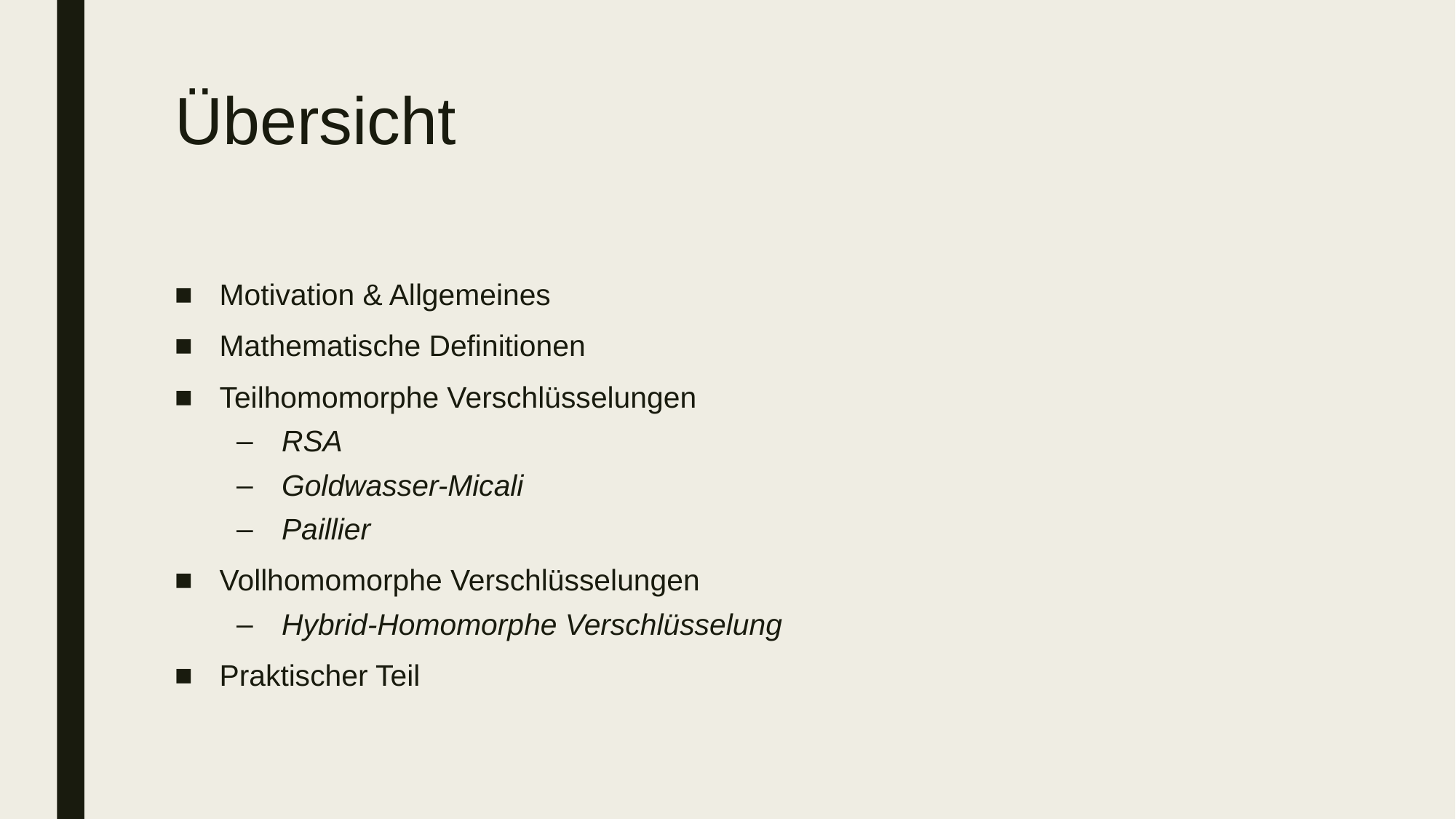

# Übersicht
Motivation & Allgemeines
Mathematische Definitionen
Teilhomomorphe Verschlüsselungen
RSA
Goldwasser-Micali
Paillier
Vollhomomorphe Verschlüsselungen
Hybrid-Homomorphe Verschlüsselung
Praktischer Teil